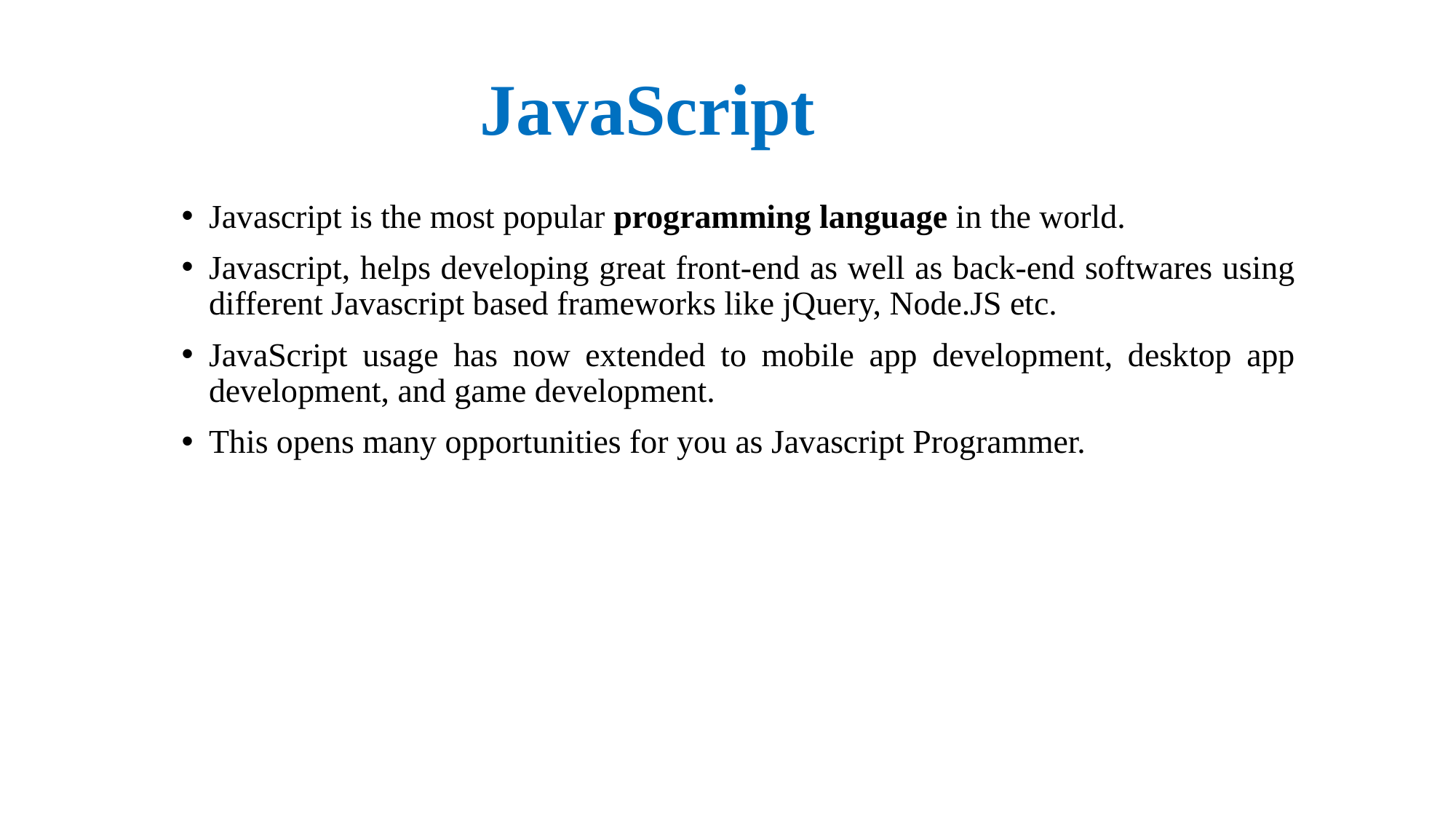

# JavaScript
Javascript is the most popular programming language in the world.
Javascript, helps developing great front-end as well as back-end softwares using different Javascript based frameworks like jQuery, Node.JS etc.
JavaScript usage has now extended to mobile app development, desktop app development, and game development.
This opens many opportunities for you as Javascript Programmer.